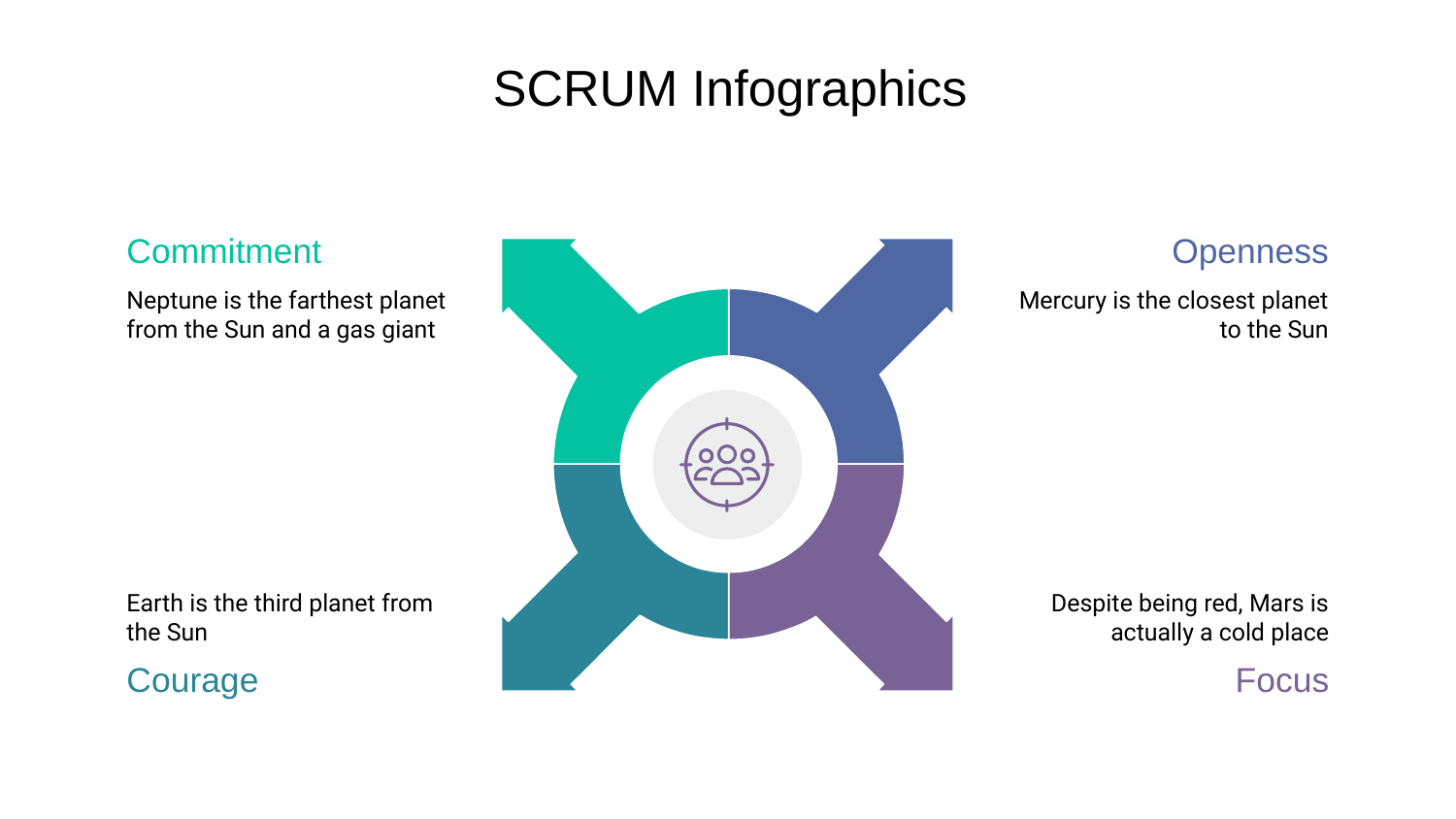

# SCRUM Infographics
Commitment
Neptune is the farthest planet from the Sun and a gas giant
Openness
Mercury is the closest planet to the Sun

Earth is the third planet from the Sun
Courage
Despite being red, Mars is actually a cold place
Focus